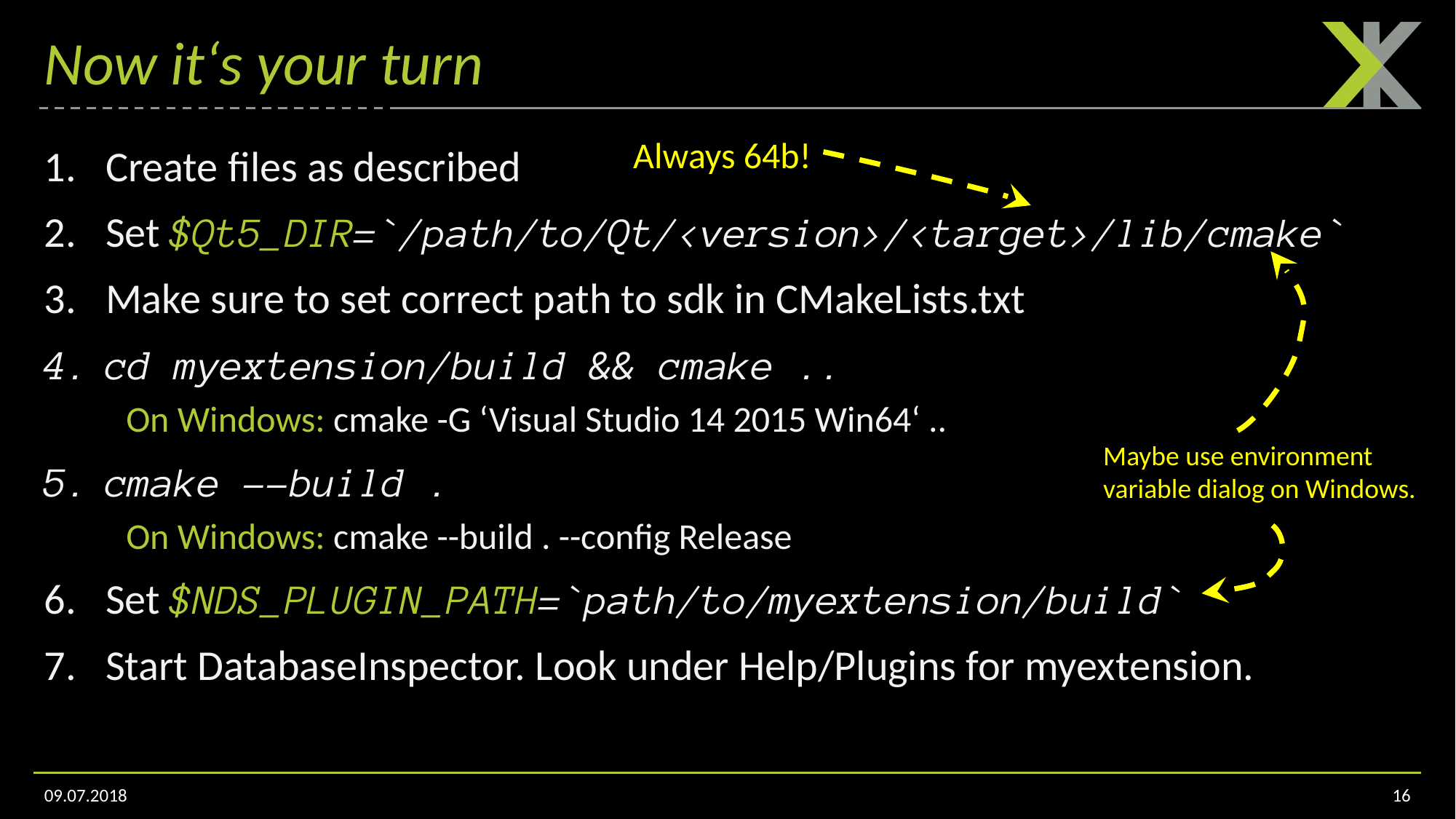

# Now it‘s your turn

Always 64b!
Create files as described
Set $Qt5_DIR=`/path/to/Qt/<version>/<target>/lib/cmake`
Make sure to set correct path to sdk in CMakeLists.txt
cd myextension/build && cmake ..
On Windows: cmake -G ‘Visual Studio 14 2015 Win64‘ ..
cmake --build .
On Windows: cmake --build . --config Release
Set $NDS_PLUGIN_PATH=`path/to/myextension/build`
Start DatabaseInspector. Look under Help/Plugins for myextension.

Maybe use environment
variable dialog on Windows.

09.07.2018
16